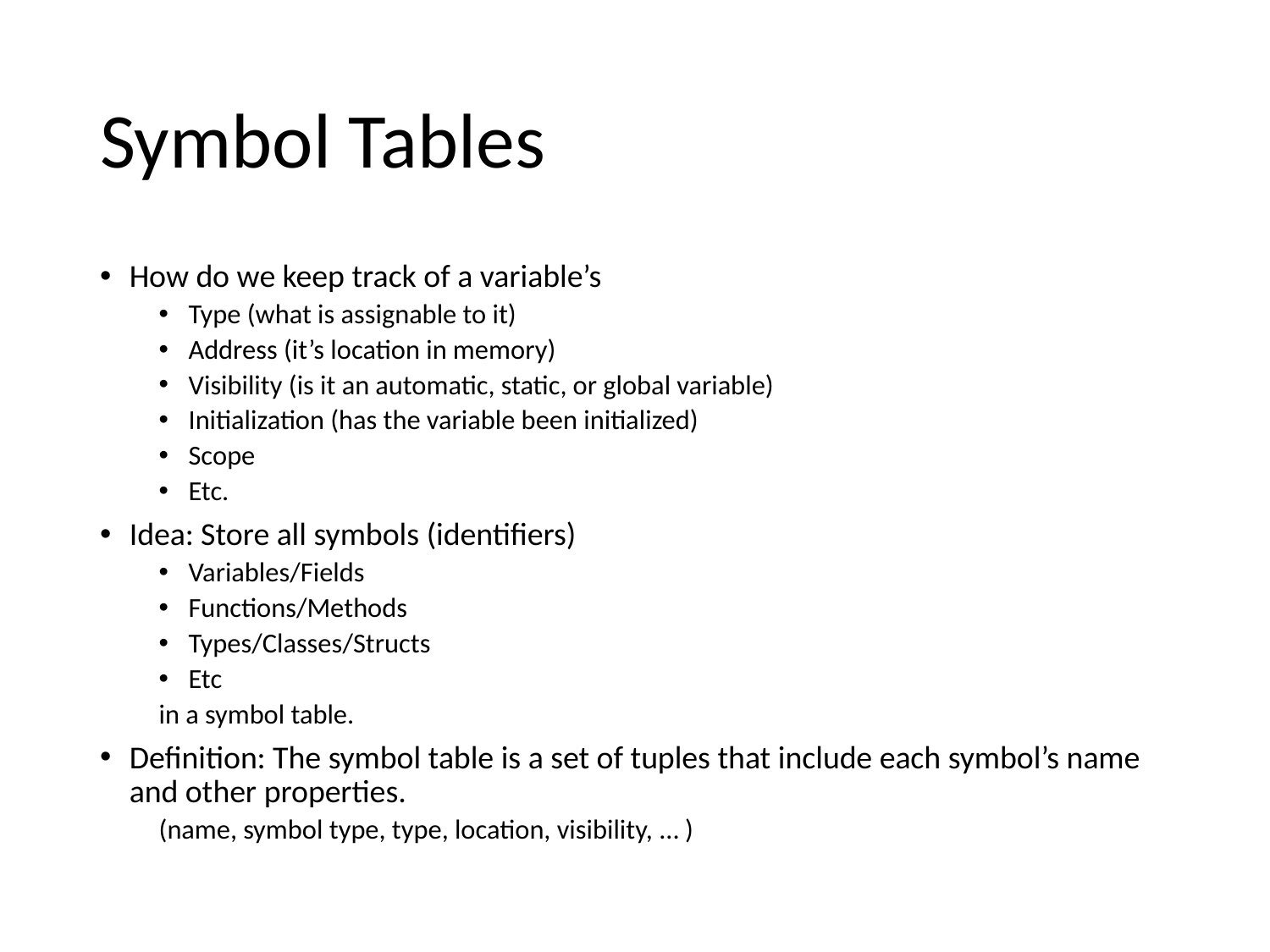

# Symbol Tables
How do we keep track of a variable’s
Type (what is assignable to it)
Address (it’s location in memory)
Visibility (is it an automatic, static, or global variable)
Initialization (has the variable been initialized)
Scope
Etc.
Idea: Store all symbols (identifiers)
Variables/Fields
Functions/Methods
Types/Classes/Structs
Etc
in a symbol table.
Definition: The symbol table is a set of tuples that include each symbol’s name and other properties.
(name, symbol type, type, location, visibility, … )